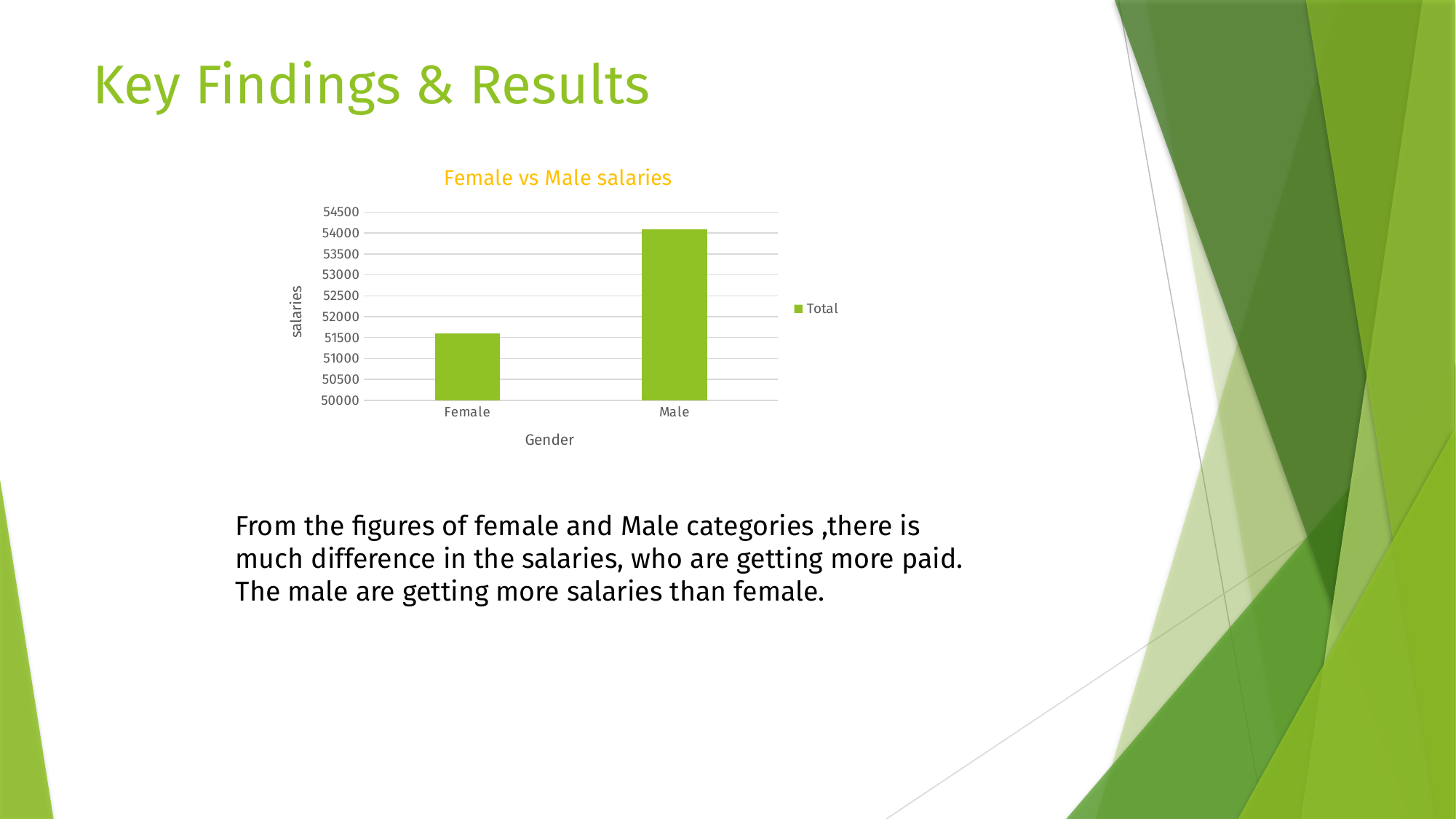

# Key Findings & Results

### Chart: Female vs Male salaries

| Category | Total |
|---|---|
| Female | 51597.76536312849 |
| Male | 54098.765432098764 |
From the figures of female and Male categories ,there is much difference in the salaries, who are getting more paid. The male are getting more salaries than female.